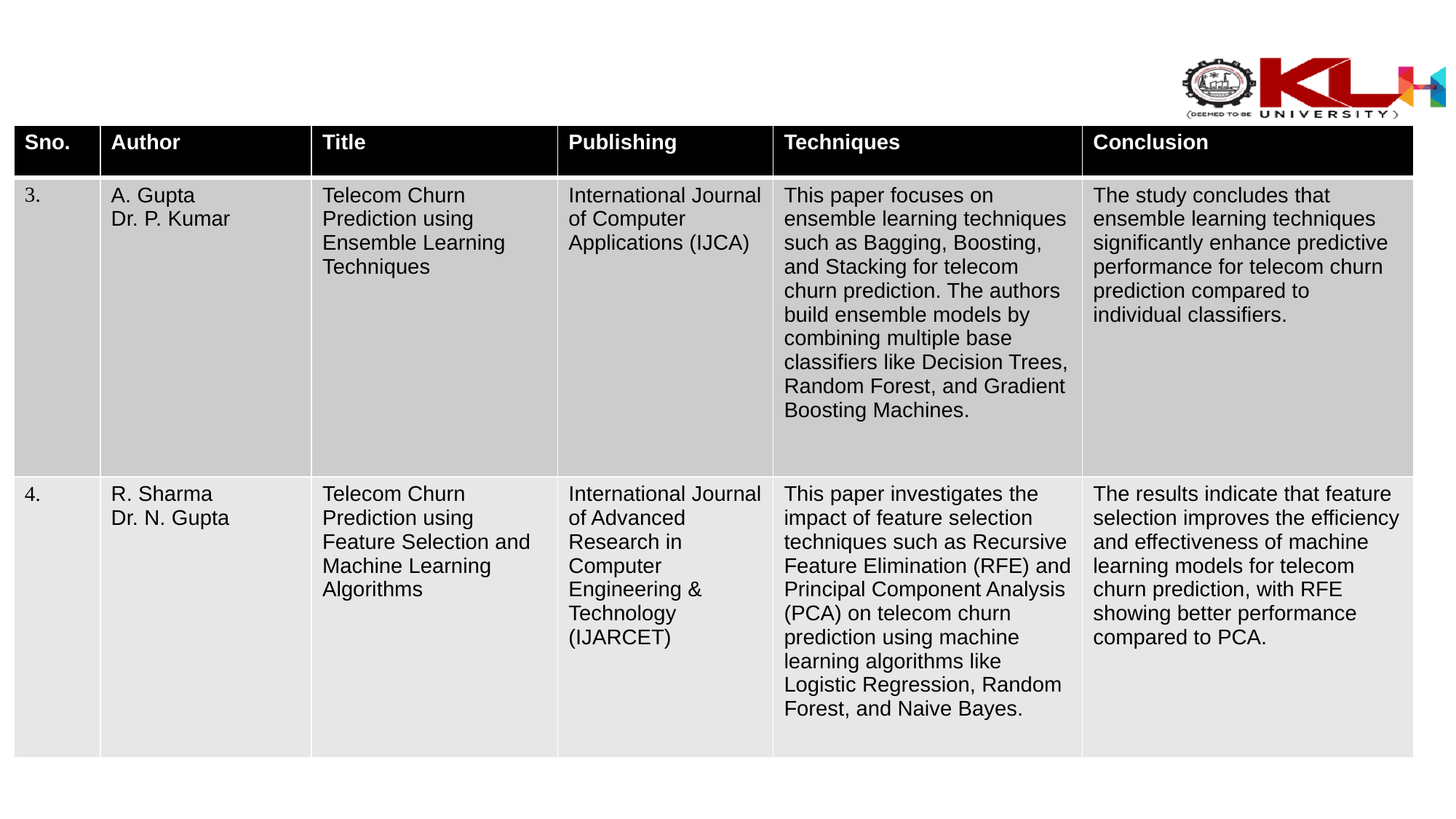

| Sno. | Author | Title | Publishing | Techniques | Conclusion |
| --- | --- | --- | --- | --- | --- |
| 3. | A. Gupta Dr. P. Kumar | Telecom Churn Prediction using Ensemble Learning Techniques | International Journal of Computer Applications (IJCA) | This paper focuses on ensemble learning techniques such as Bagging, Boosting, and Stacking for telecom churn prediction. The authors build ensemble models by combining multiple base classifiers like Decision Trees, Random Forest, and Gradient Boosting Machines. | The study concludes that ensemble learning techniques significantly enhance predictive performance for telecom churn prediction compared to individual classifiers. |
| 4. | R. Sharma Dr. N. Gupta | Telecom Churn Prediction using Feature Selection and Machine Learning Algorithms | International Journal of Advanced Research in Computer Engineering & Technology (IJARCET) | This paper investigates the impact of feature selection techniques such as Recursive Feature Elimination (RFE) and Principal Component Analysis (PCA) on telecom churn prediction using machine learning algorithms like Logistic Regression, Random Forest, and Naive Bayes. | The results indicate that feature selection improves the efficiency and effectiveness of machine learning models for telecom churn prediction, with RFE showing better performance compared to PCA. |